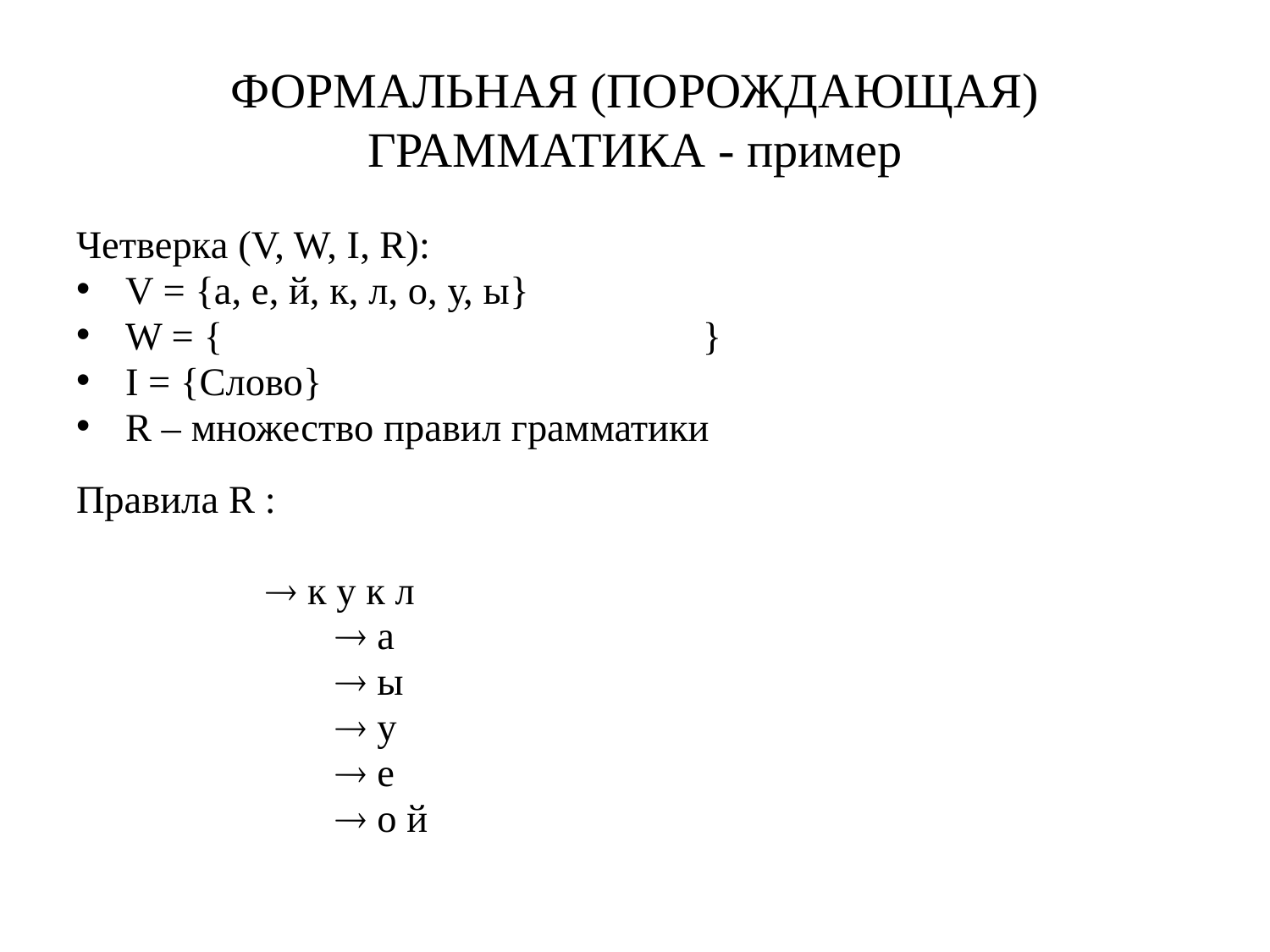

# ФОРМАЛЬНАЯ (ПОРОЖДАЮЩАЯ) ГРАММАТИКА - пример
Четверка (V, W, I, R):
V = {а, е, й, к, л, о, у, ы}
W = {Слово, Основа, Окончание}
I = {Слово}
R – множество правил грамматики

Правила R :
Слово → Основа Окончание
Основа → к у к л
Окончание → а
Окончание → ы
Окончание → у
Окончание → е
Окончание → о й